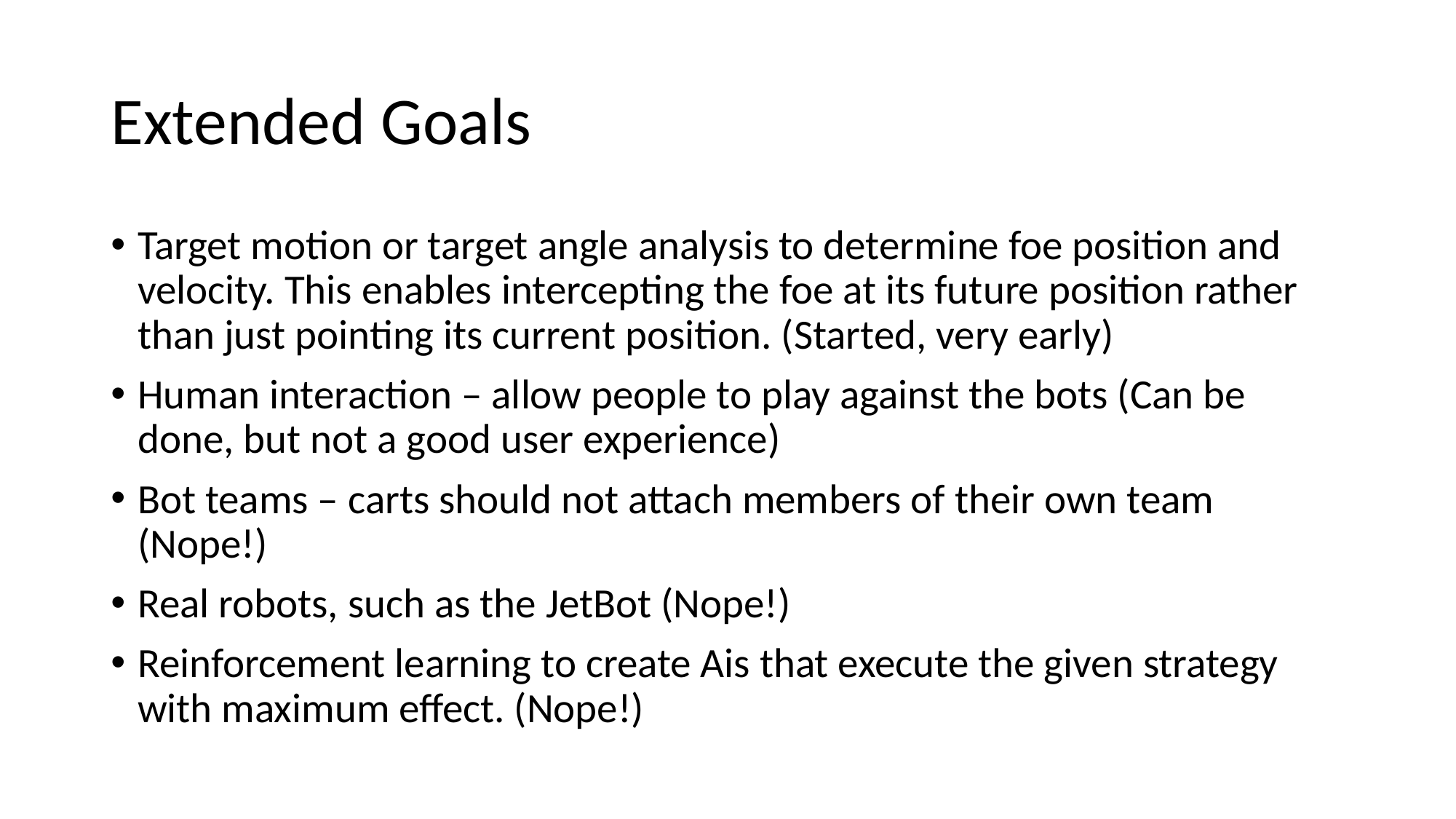

# Extended Goals
Target motion or target angle analysis to determine foe position and velocity. This enables intercepting the foe at its future position rather than just pointing its current position. (Started, very early)
Human interaction – allow people to play against the bots (Can be done, but not a good user experience)
Bot teams – carts should not attach members of their own team (Nope!)
Real robots, such as the JetBot (Nope!)
Reinforcement learning to create Ais that execute the given strategy with maximum effect. (Nope!)